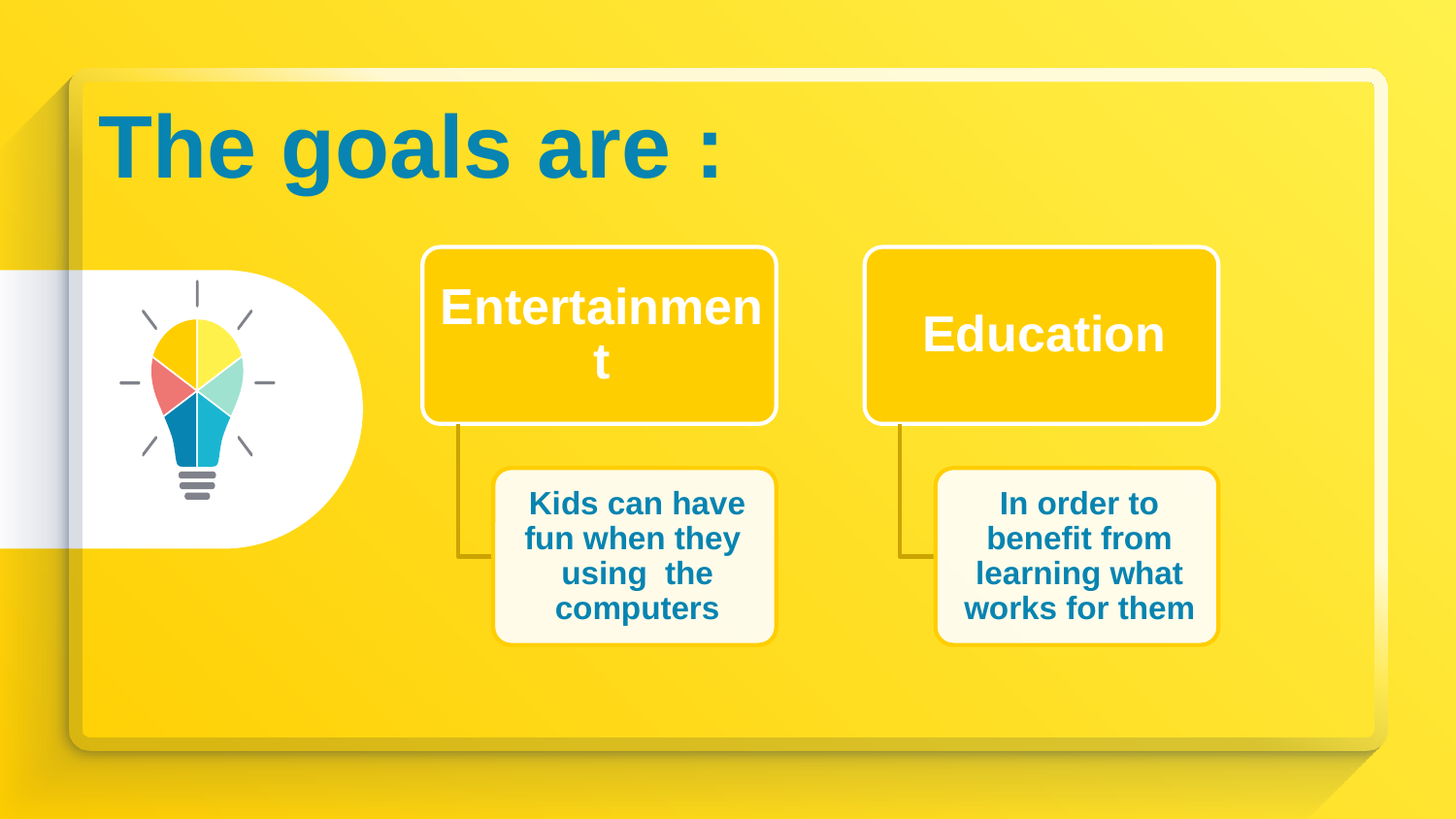

# The goals are :
Entertainment
Kids can have fun when they  using  the computers
Education
In order to benefit from learning what works for them